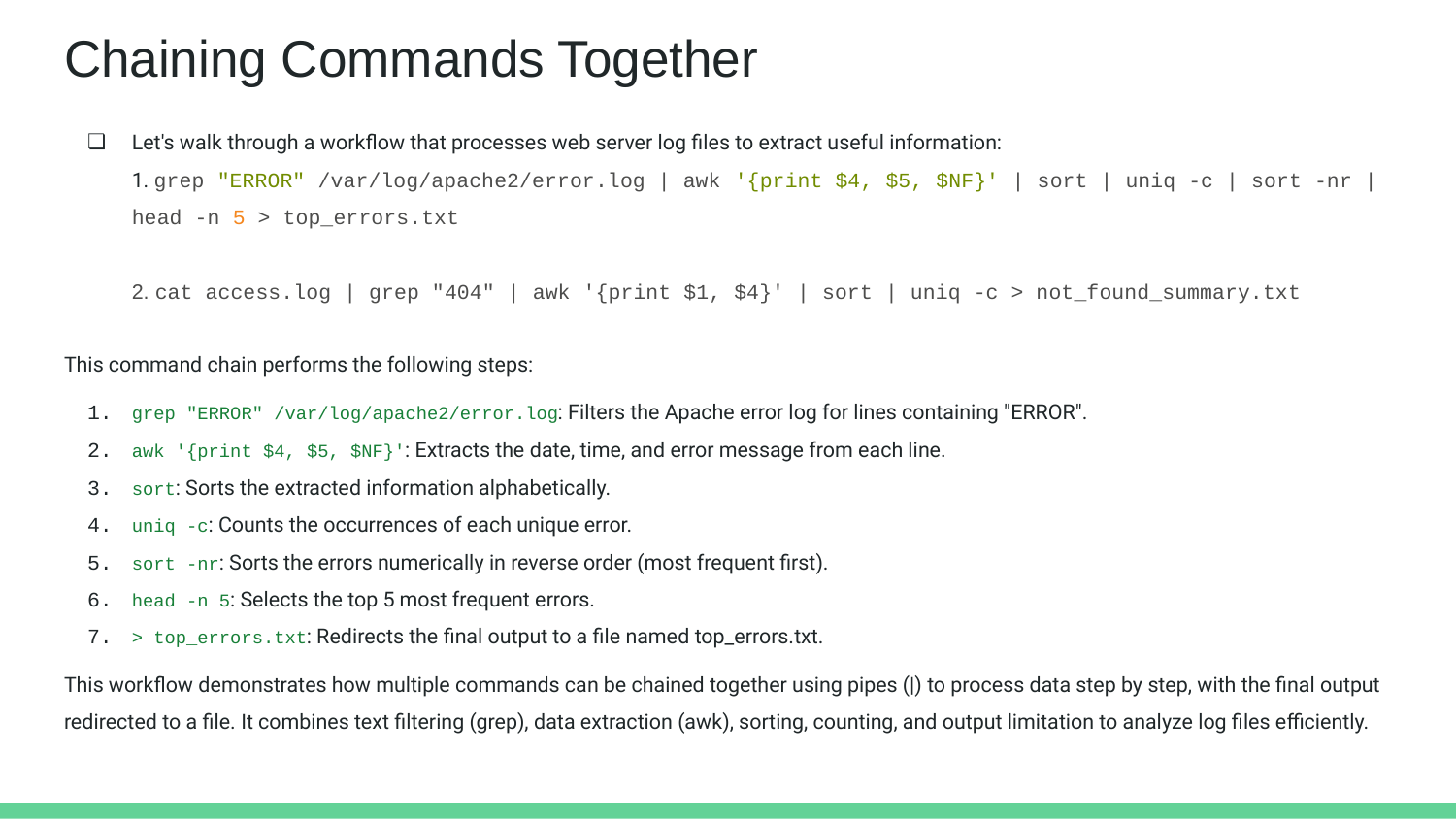

# Chaining Commands Together
Let's walk through a workflow that processes web server log files to extract useful information:
1. grep "ERROR" /var/log/apache2/error.log | awk '{print $4, $5, $NF}' | sort | uniq -c | sort -nr | head -n 5 > top_errors.txt
2. cat access.log | grep "404" | awk '{print $1, $4}' | sort | uniq -c > not_found_summary.txt

This command chain performs the following steps:
grep "ERROR" /var/log/apache2/error.log: Filters the Apache error log for lines containing "ERROR".
awk '{print $4, $5, $NF}': Extracts the date, time, and error message from each line.
sort: Sorts the extracted information alphabetically.
uniq -c: Counts the occurrences of each unique error.
sort -nr: Sorts the errors numerically in reverse order (most frequent first).
head -n 5: Selects the top 5 most frequent errors.
> top_errors.txt: Redirects the final output to a file named top_errors.txt.
This workflow demonstrates how multiple commands can be chained together using pipes (|) to process data step by step, with the final output redirected to a file. It combines text filtering (grep), data extraction (awk), sorting, counting, and output limitation to analyze log files efficiently.